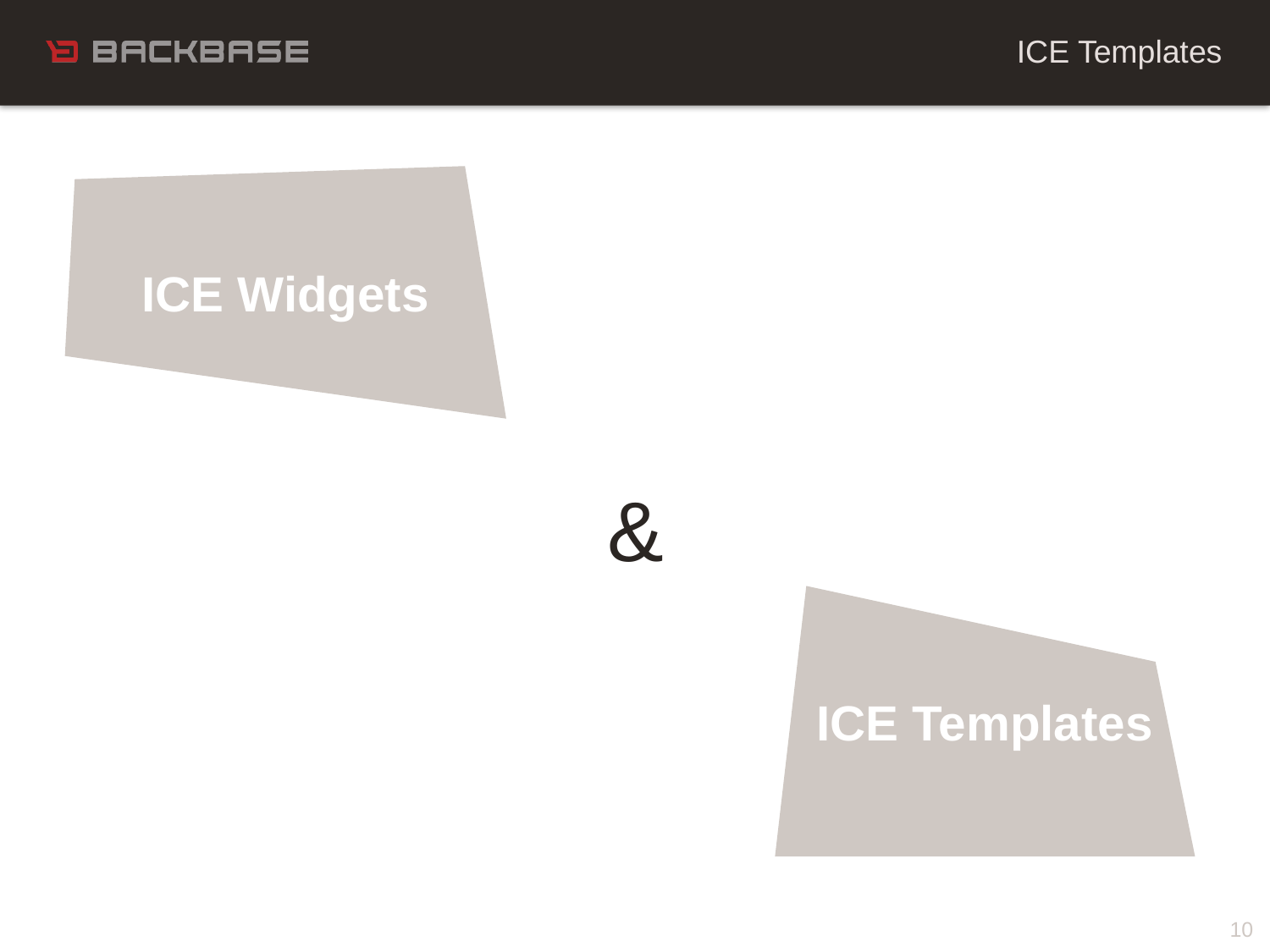

ICE Templates
ICE Widgets
&
ICE Templates
10